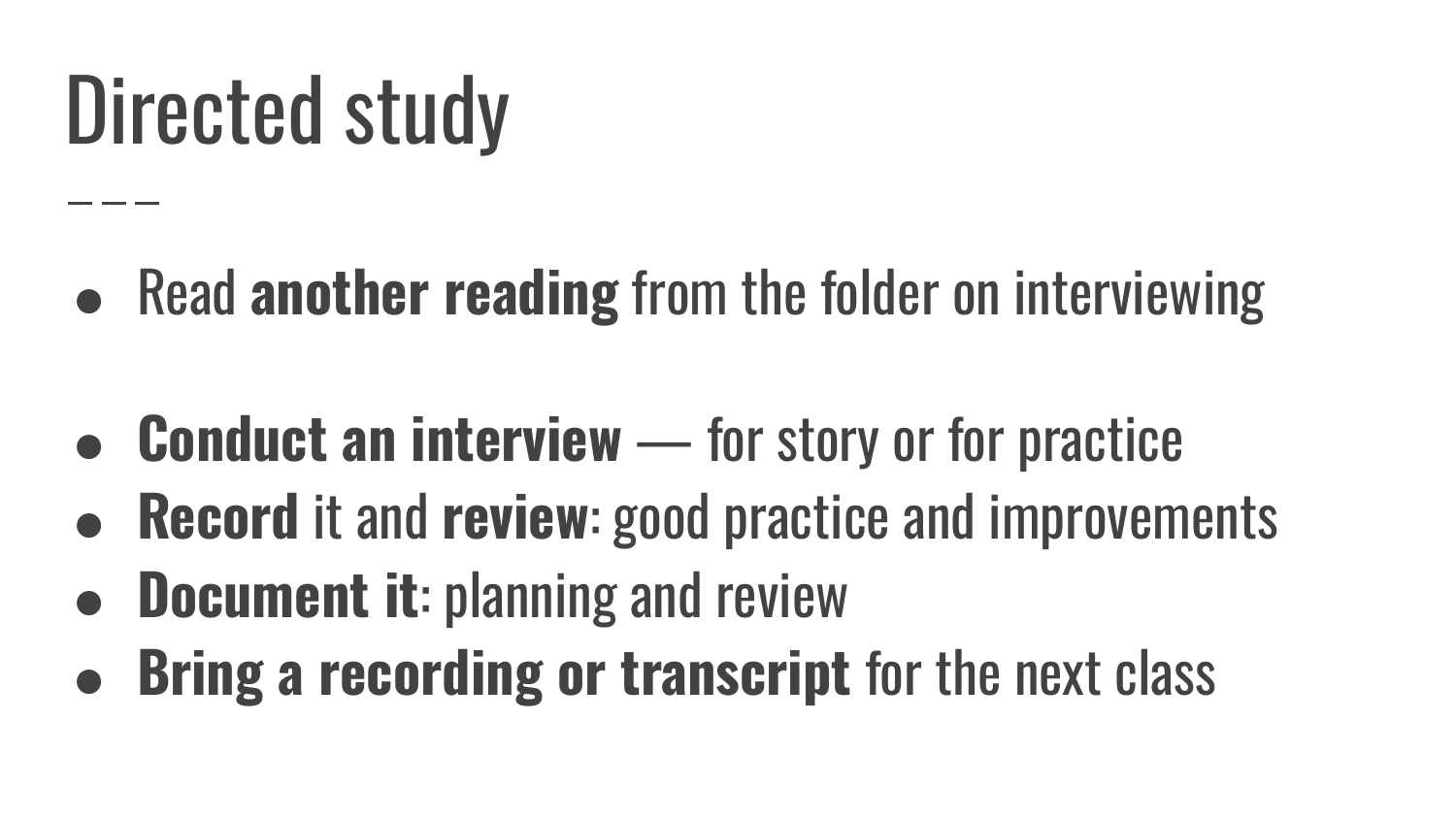

# Directed study
Read another reading from the folder on interviewing
Conduct an interview — for story or for practice
Record it and review: good practice and improvements
Document it: planning and review
Bring a recording or transcript for the next class